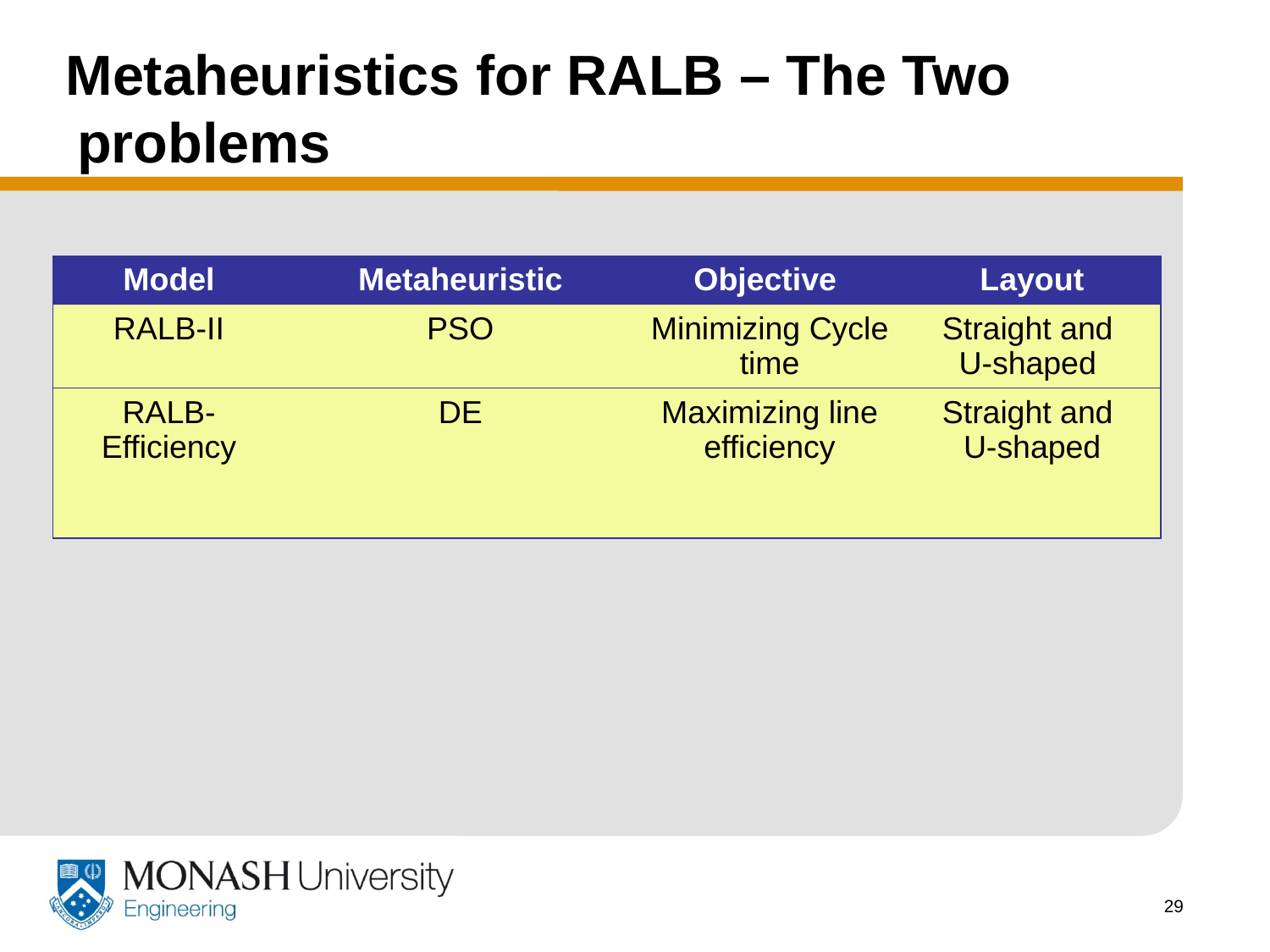

# Metaheuristics for RALB – The Two problems
| Model | Metaheuristic | Objective | Layout |
| --- | --- | --- | --- |
| RALB-II | PSO | Minimizing Cycle time | Straight and U-shaped |
| RALB-Efficiency | DE | Maximizing line efficiency | Straight and U-shaped |